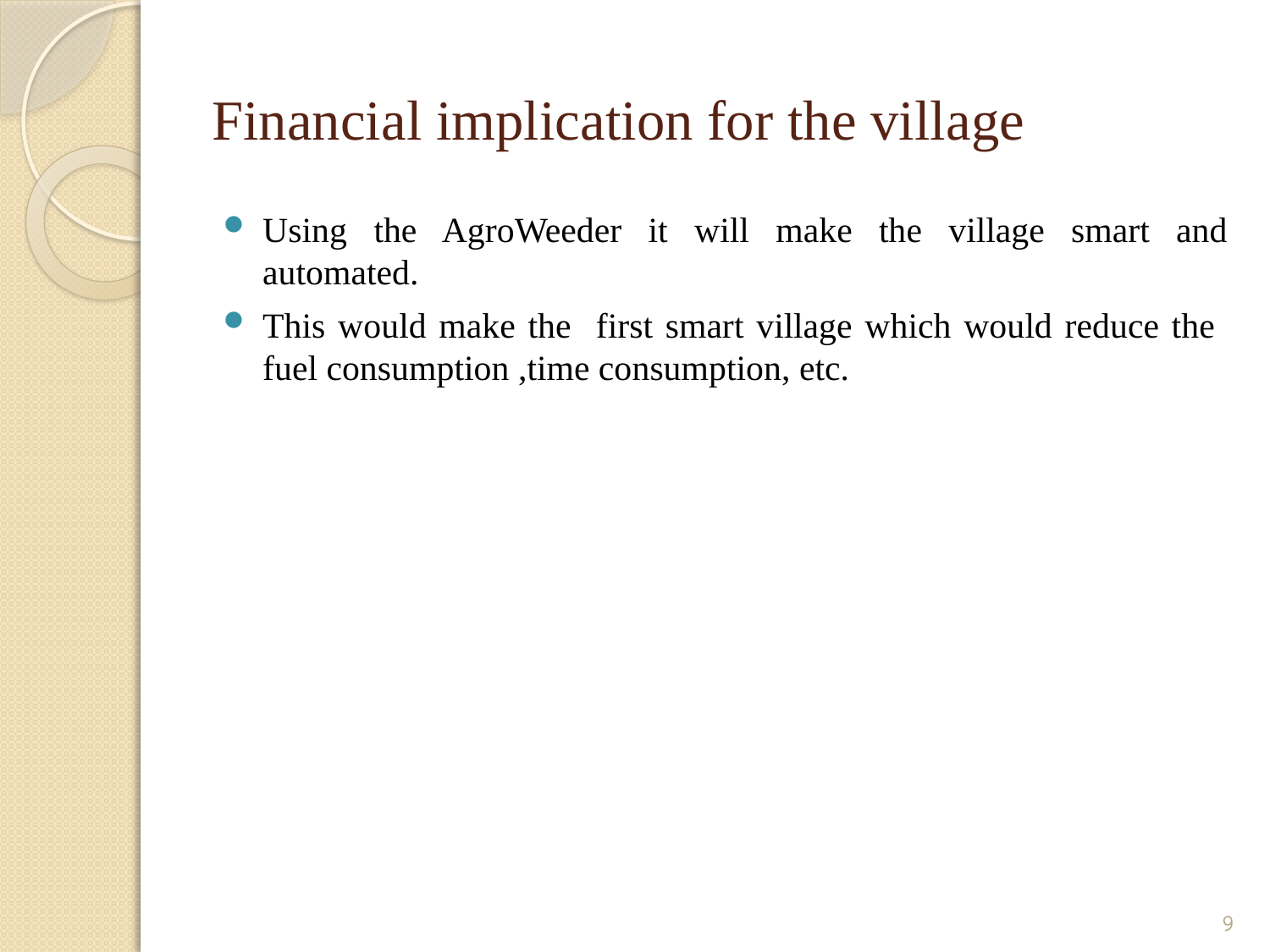

# Financial implication for the village
Using the AgroWeeder it will make the village smart and automated.
This would make the  first smart village which would reduce the  fuel consumption ,time consumption, etc.
9